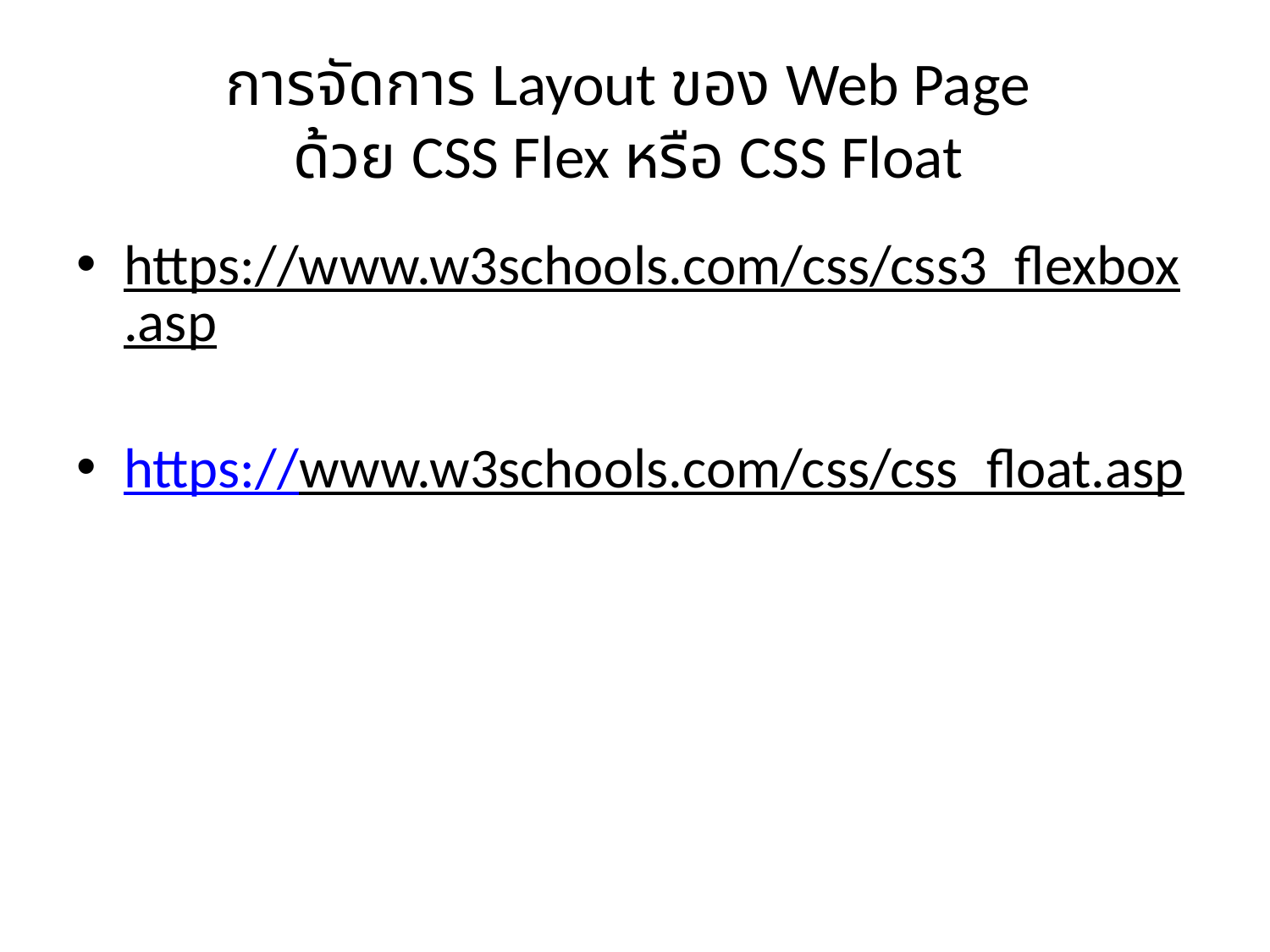

# การจัดการ Layout ของ Web Page ด้วย CSS Flex หรือ CSS Float
https://www.w3schools.com/css/css3_flexbox.asp
https://www.w3schools.com/css/css_float.asp